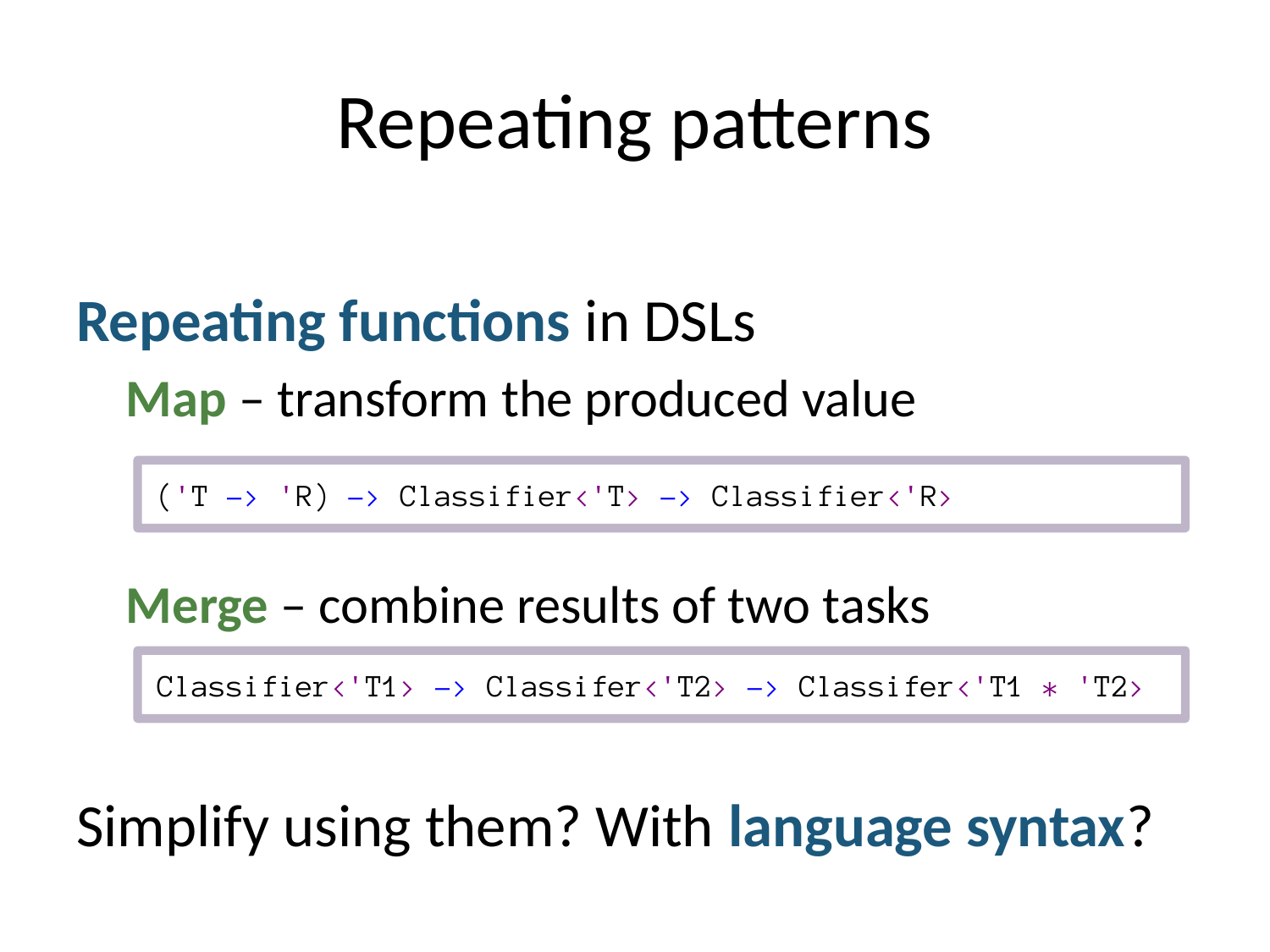

# Repeating patterns
Repeating functions in DSLs
Map – transform the produced value

Merge – combine results of two tasks

Simplify using them? With language syntax?
('T -> 'R) -> Classifier<'T> -> Classifier<'R>
Classifier<'T1> -> Classifer<'T2> -> Classifer<'T1 * 'T2>